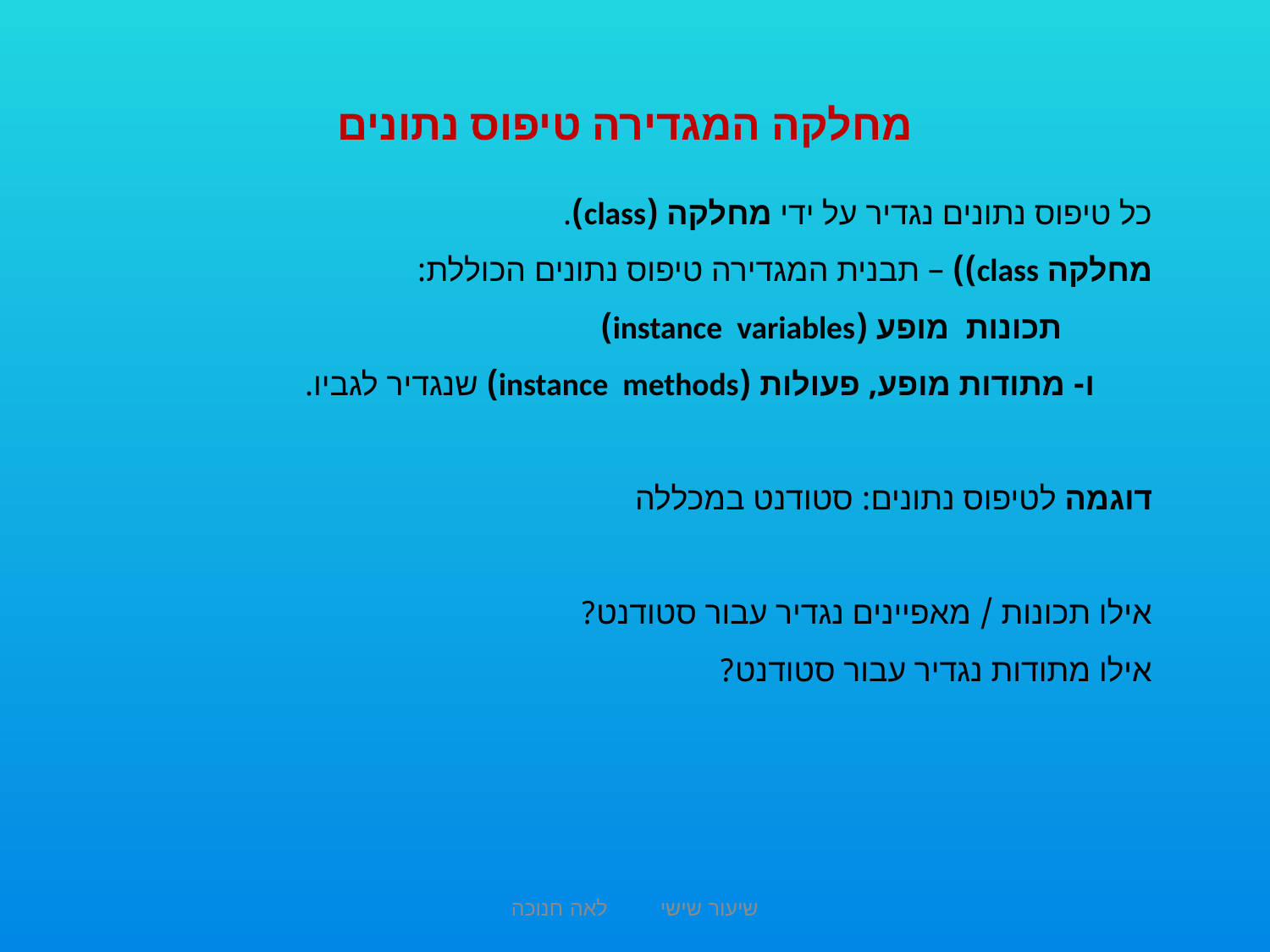

מחלקה המגדירה טיפוס נתונים

כל טיפוס נתונים נגדיר על ידי מחלקה (class).
מחלקה class)) – תבנית המגדירה טיפוס נתונים הכוללת:
           תכונות  מופע (instance  variables)
       ו- מתודות מופע, פעולות (instance  methods) שנגדיר לגביו.

דוגמה לטיפוס נתונים: סטודנט במכללה

אילו תכונות / מאפיינים נגדיר עבור סטודנט?
אילו מתודות נגדיר עבור סטודנט?

שיעור שישי        לאה חנוכה